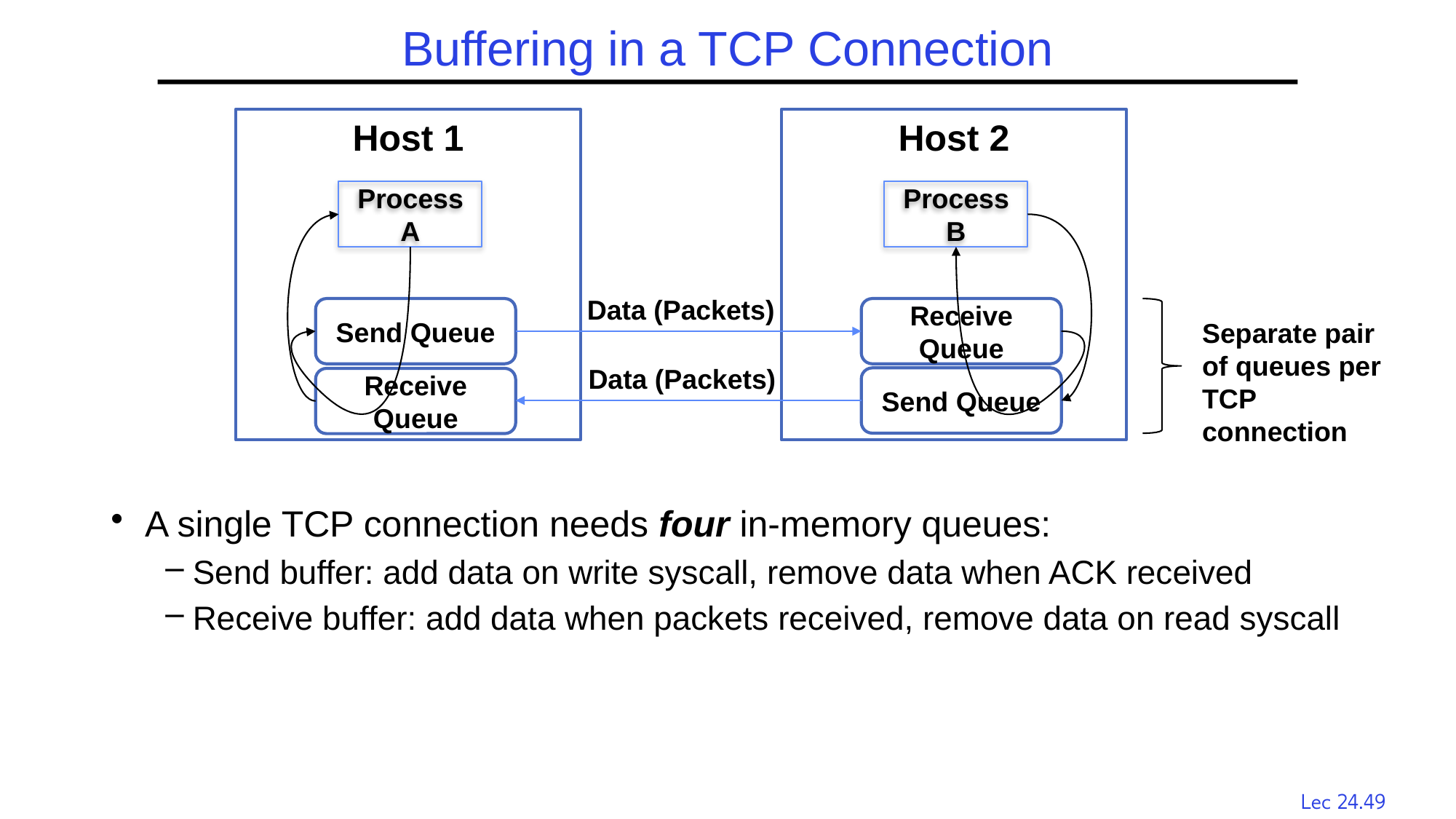

# Buffering in a TCP Connection
Host 1
Host 2
Process A
Process B
Data (Packets)
Send Queue
Receive Queue

Separate pair of queues per TCP connection
Data (Packets)
Send Queue
Receive Queue
A single TCP connection needs four in-memory queues:
Send buffer: add data on write syscall, remove data when ACK received
Receive buffer: add data when packets received, remove data on read syscall